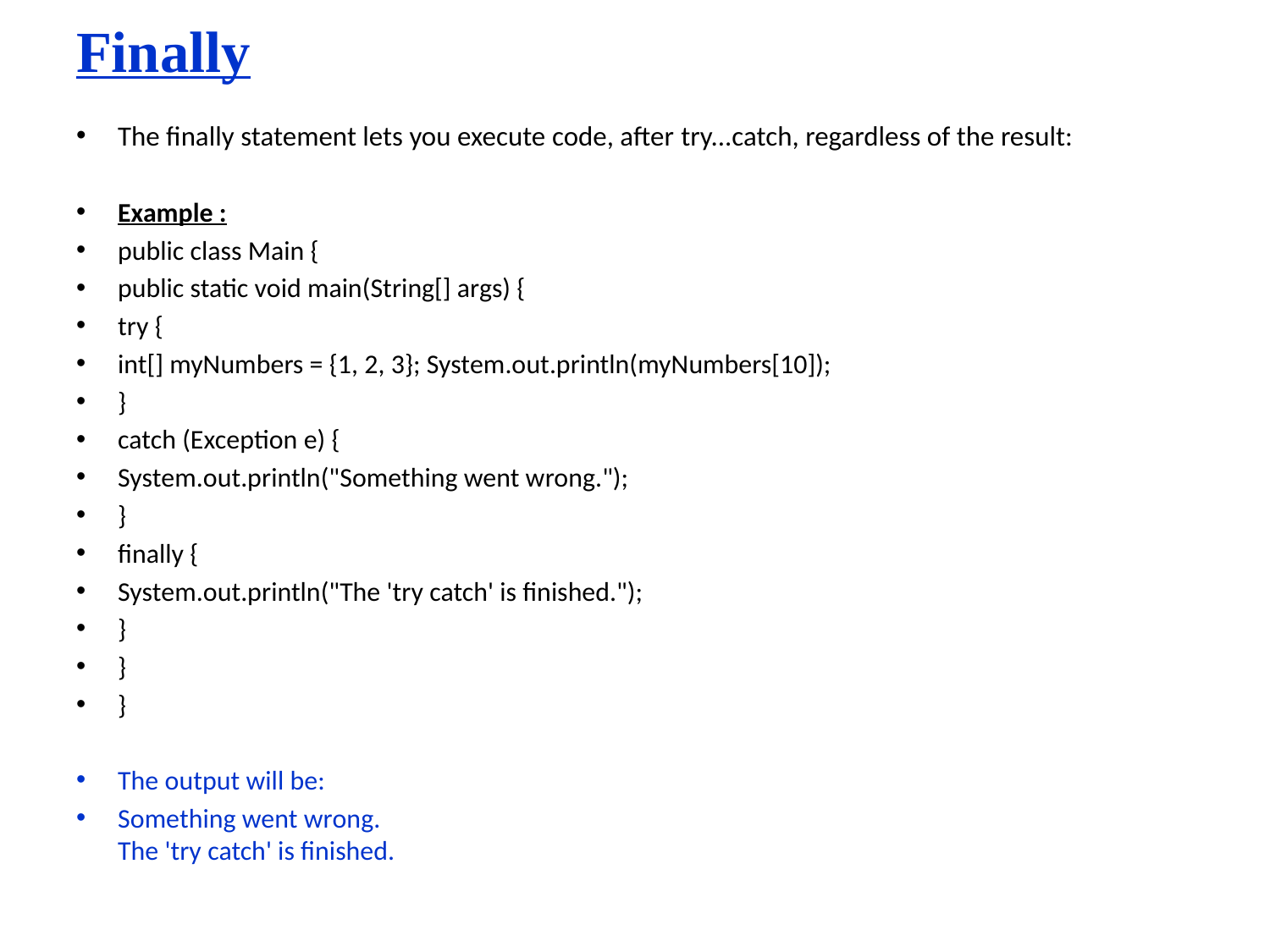

# Finally
The finally statement lets you execute code, after try...catch, regardless of the result:

Example :
public class Main {
public static void main(String[] args) {
try {
int[] myNumbers = {1, 2, 3}; System.out.println(myNumbers[10]);
}
catch (Exception e) {
System.out.println("Something went wrong.");
}
finally {
System.out.println("The 'try catch' is finished.");
}
}
}

The output will be:
Something went wrong.
The 'try catch' is finished.